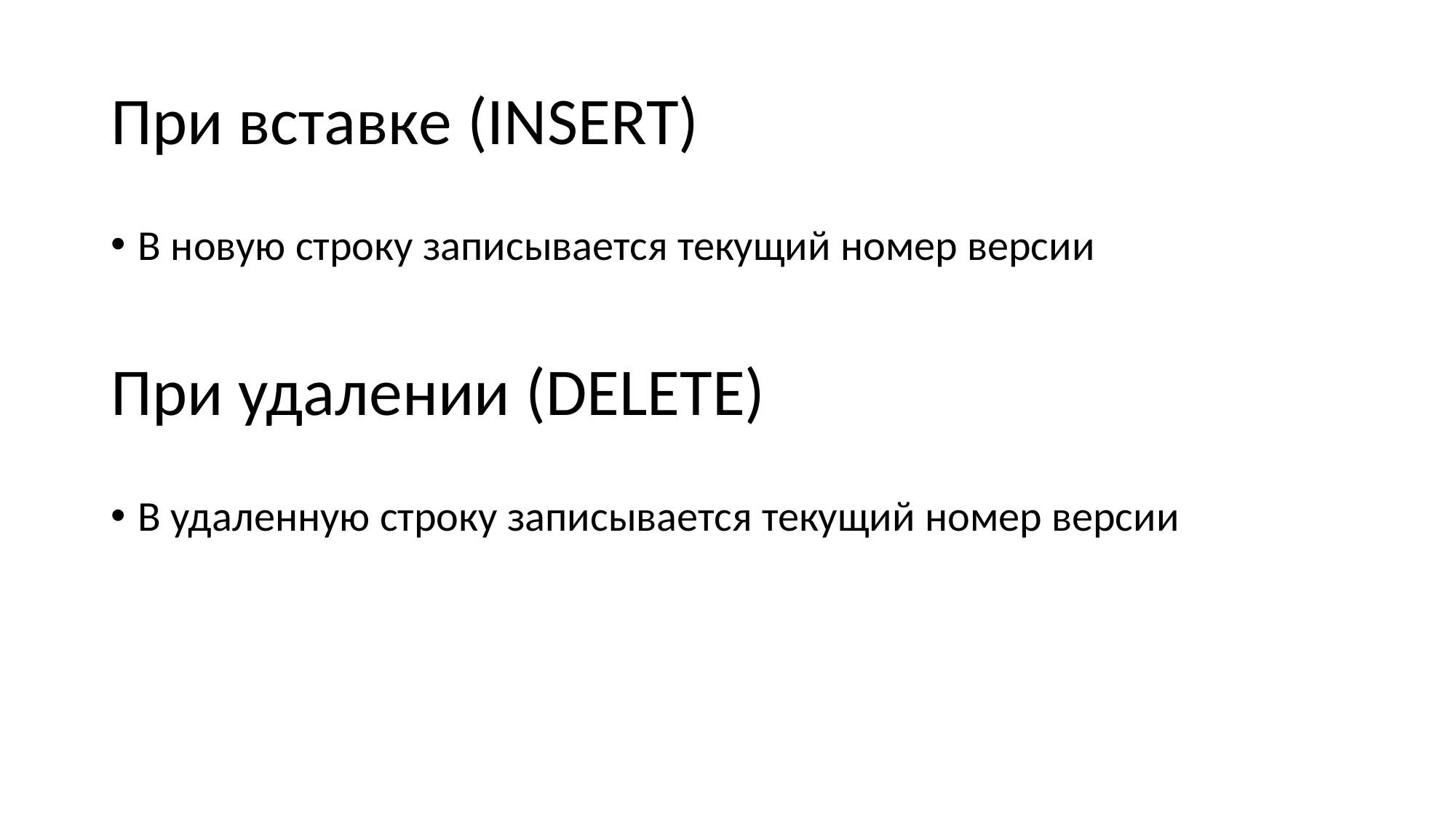

# При вставке (INSERT)
В новую строку записывается текущий номер версии
При удалении (DELETE)
В удаленную строку записывается текущий номер версии